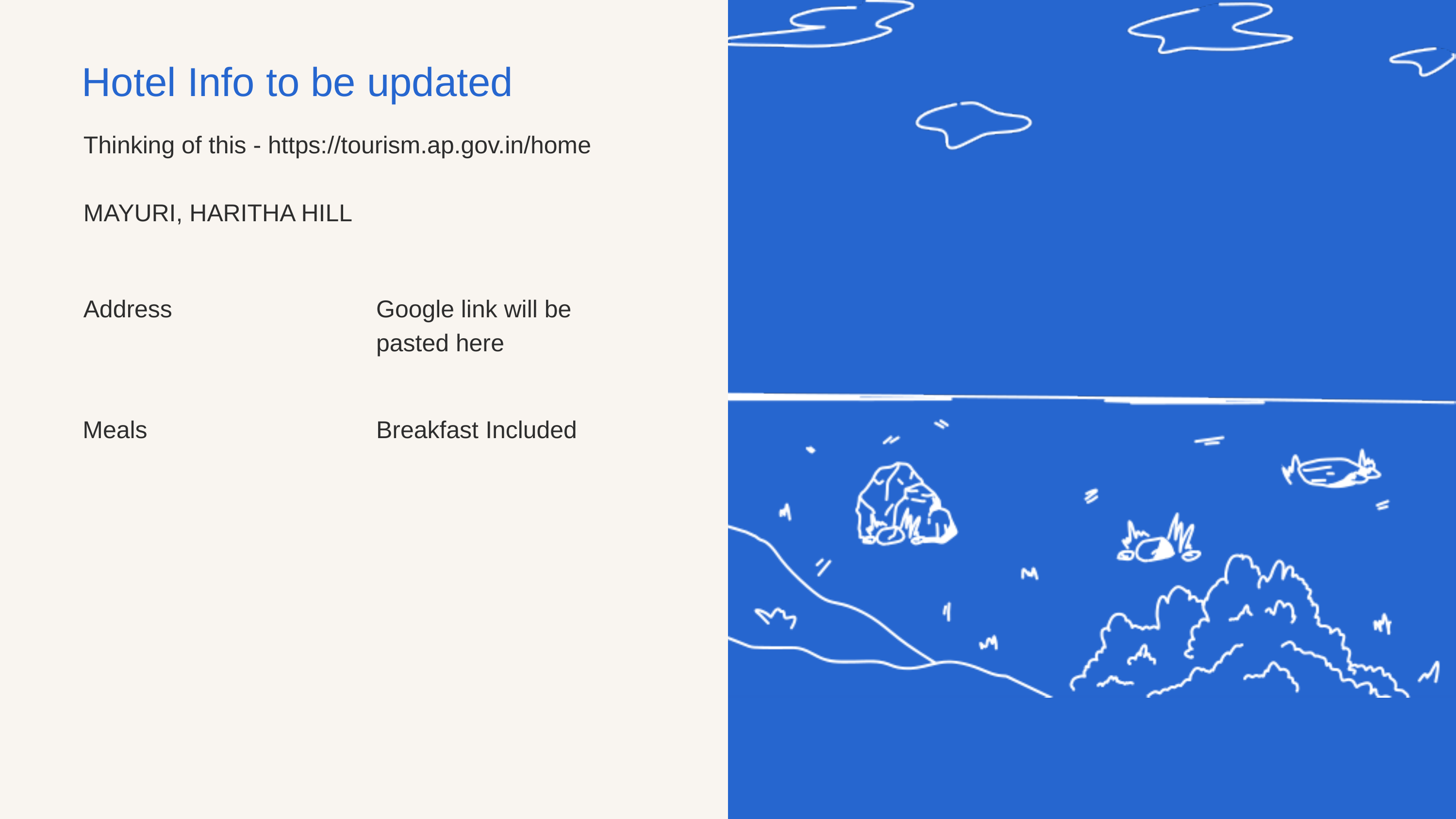

Hotel Info to be updated
Thinking of this - https://tourism.ap.gov.in/home

MAYURI, HARITHA HILL

Address
Google link will be pasted here
Meals
Breakfast Included